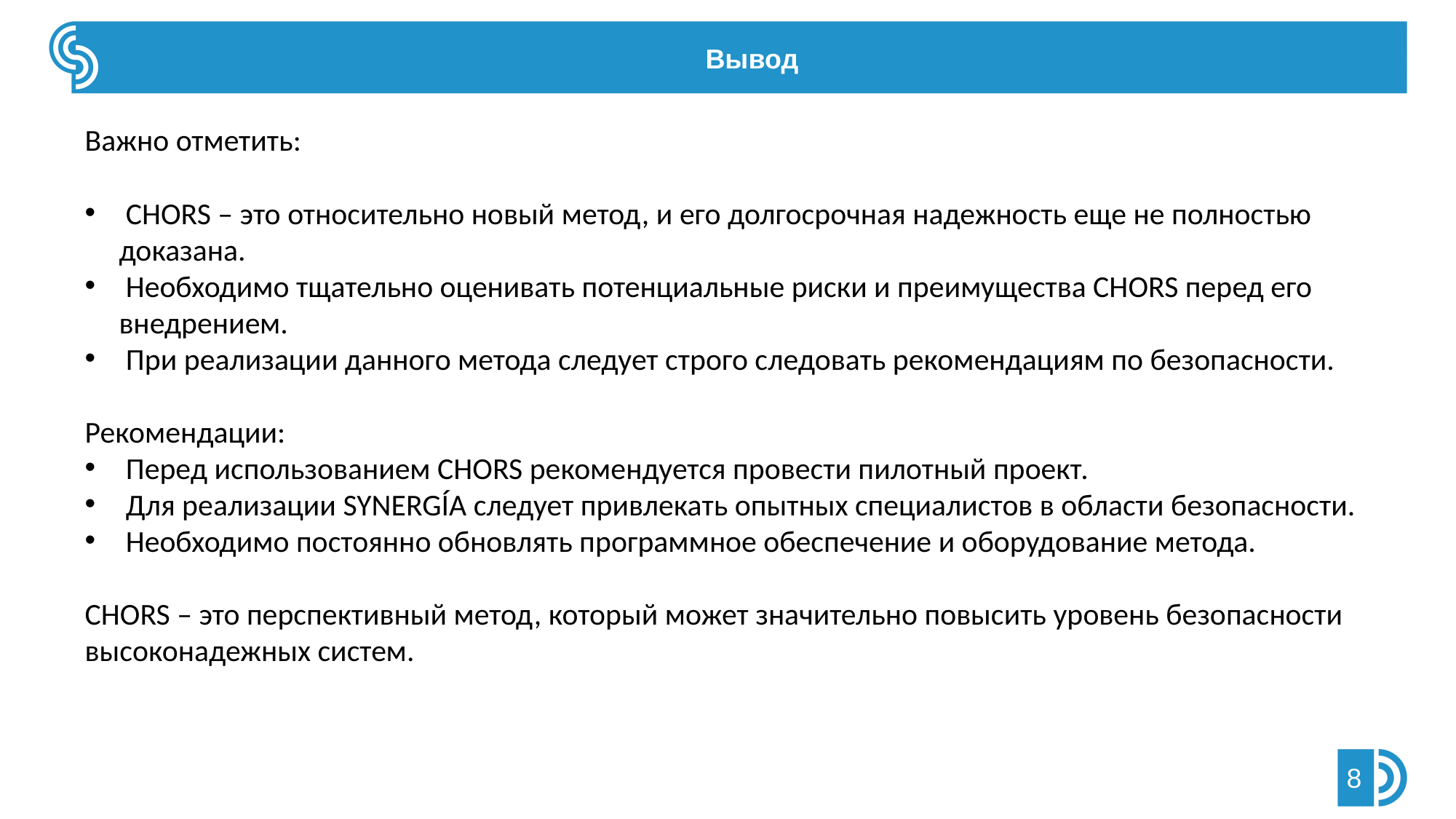

Вывод
Важно отметить:

 CHORS – это относительно новый метод, и его долгосрочная надежность еще не полностью доказана.
 Необходимо тщательно оценивать потенциальные риски и преимущества CHORS перед его внедрением.
 При реализации данного метода следует строго следовать рекомендациям по безопасности.

Рекомендации:
 Перед использованием CHORS рекомендуется провести пилотный проект.
 Для реализации SYNERGÍA следует привлекать опытных специалистов в области безопасности.
 Необходимо постоянно обновлять программное обеспечение и оборудование метода.

CHORS – это перспективный метод, который может значительно повысить уровень безопасности высоконадежных систем.

8